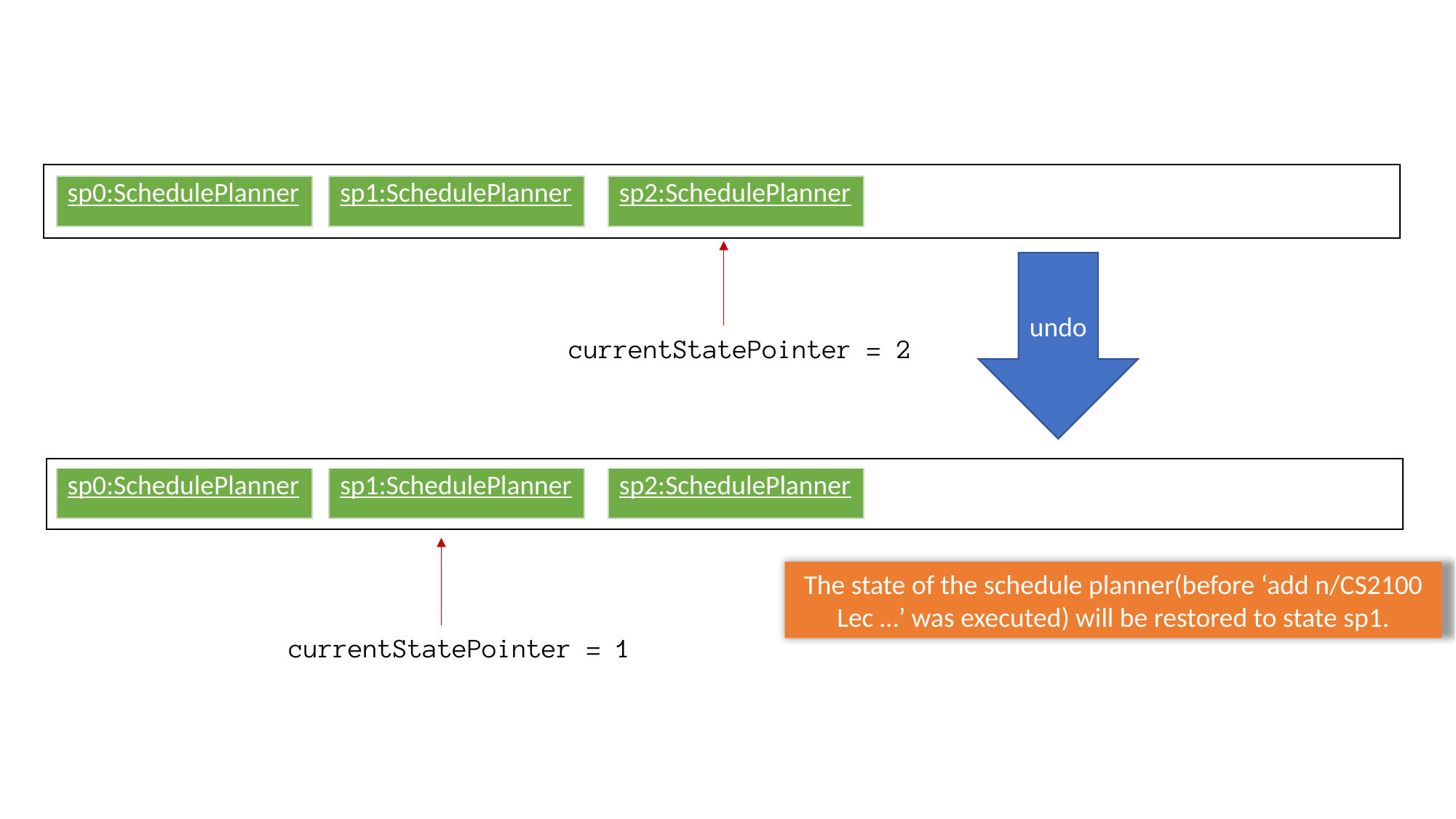

| sp0:SchedulePlanner |
| --- |
| sp1:SchedulePlanner |
| --- |
| sp2:SchedulePlanner |
| --- |
undo
currentStatePointer = 2

| sp0:SchedulePlanner |
| --- |
| sp1:SchedulePlanner |
| --- |
| sp2:SchedulePlanner |
| --- |
The state of the schedule planner(before ‘add n/CS2100 Lec …’ was executed) will be restored to state sp1.
currentStatePointer = 1